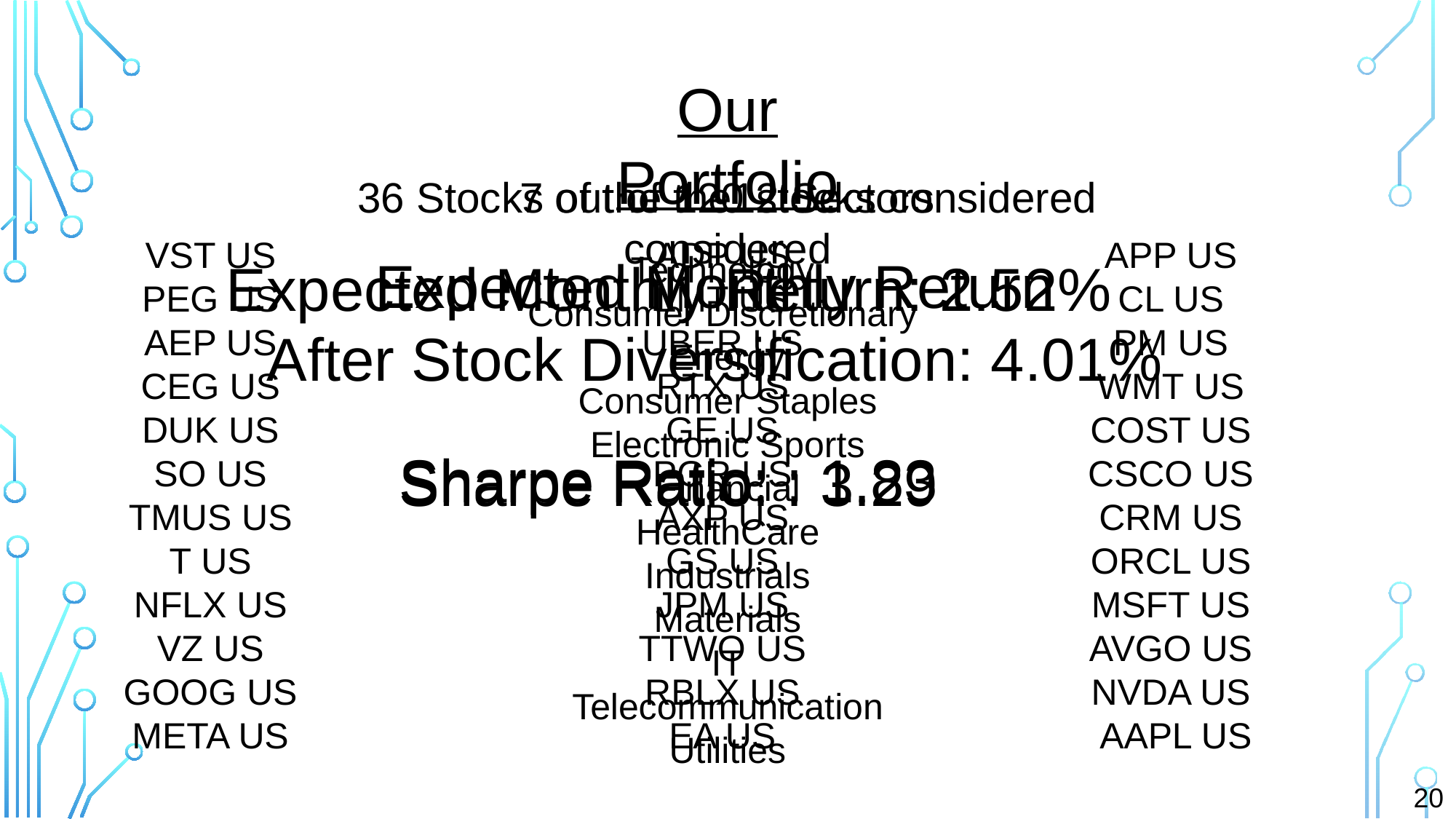

Our Portfolio
36 Stocks of the 120 stocks considered
7 out of the12 Sectors considered
ADP US
LMT US
UBER US
RTX US
GE US
PGR US
AXP US
GS US
JPM US
TTWO US
RBLX US
EA US
APP US
CL US
PM US
WMT US
COST US
CSCO US
CRM US
ORCL US
MSFT US
AVGO US
NVDA US
AAPL US
VST US
PEG US
AEP US
CEG US
DUK US
SO US
TMUS US
T US
NFLX US
VZ US
GOOG US
META US
Technology
Consumer Discretionary
Energy
Consumer Staples
Electronic Sports
Financial
HealthCare
Industrials
Materials
IT
Telecommunication
Utilities
Expected Monthly Return
After Stock Diversification: 4.01%
Expected Monthly Return: 2.52%
Sharpe Ratio: : 1.83
Sharpe Ratio: : 3.29
20